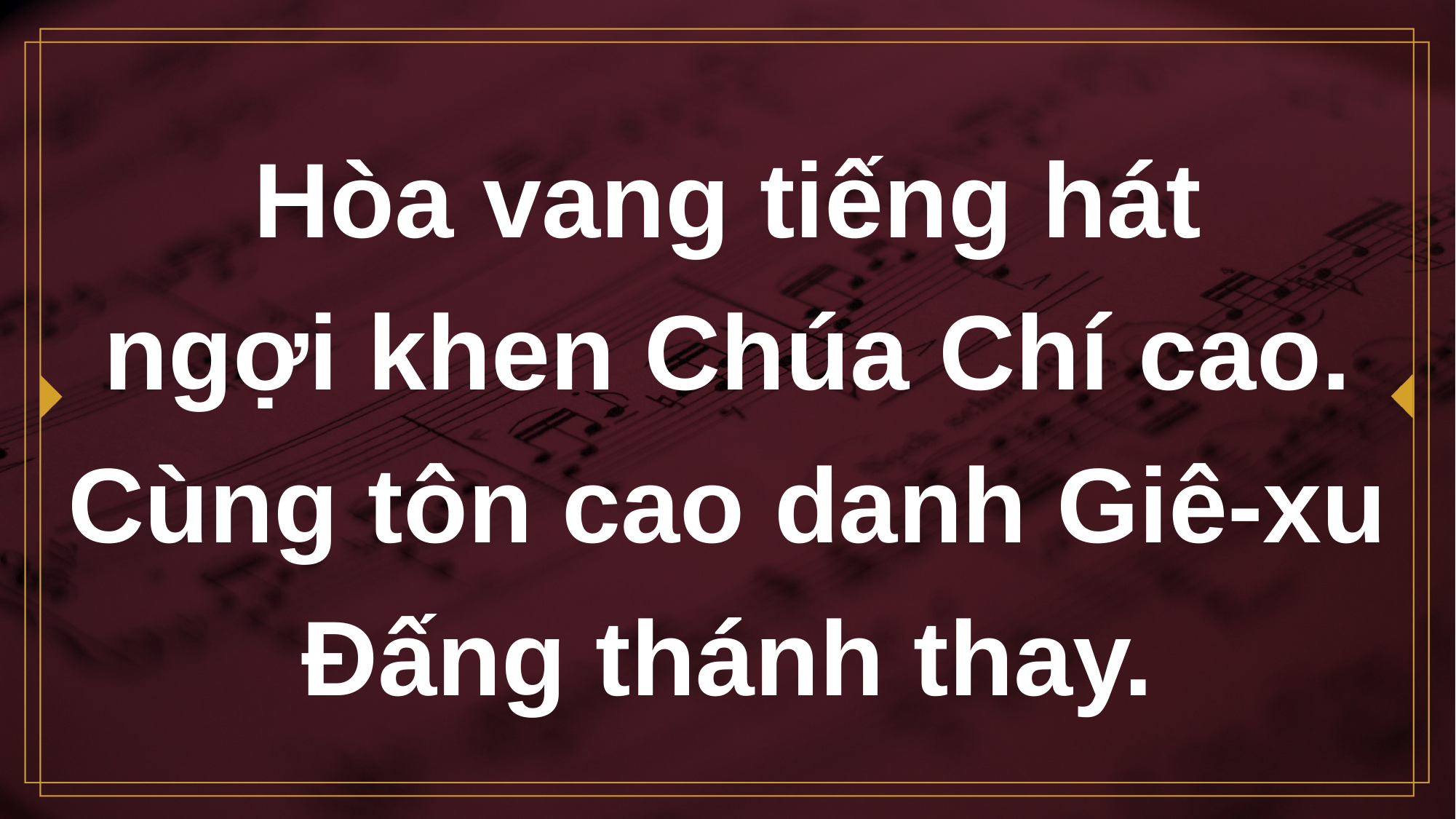

# Hòa vang tiếng hát ngợi khen Chúa Chí cao. Cùng tôn cao danh Giê-xu Đấng thánh thay.